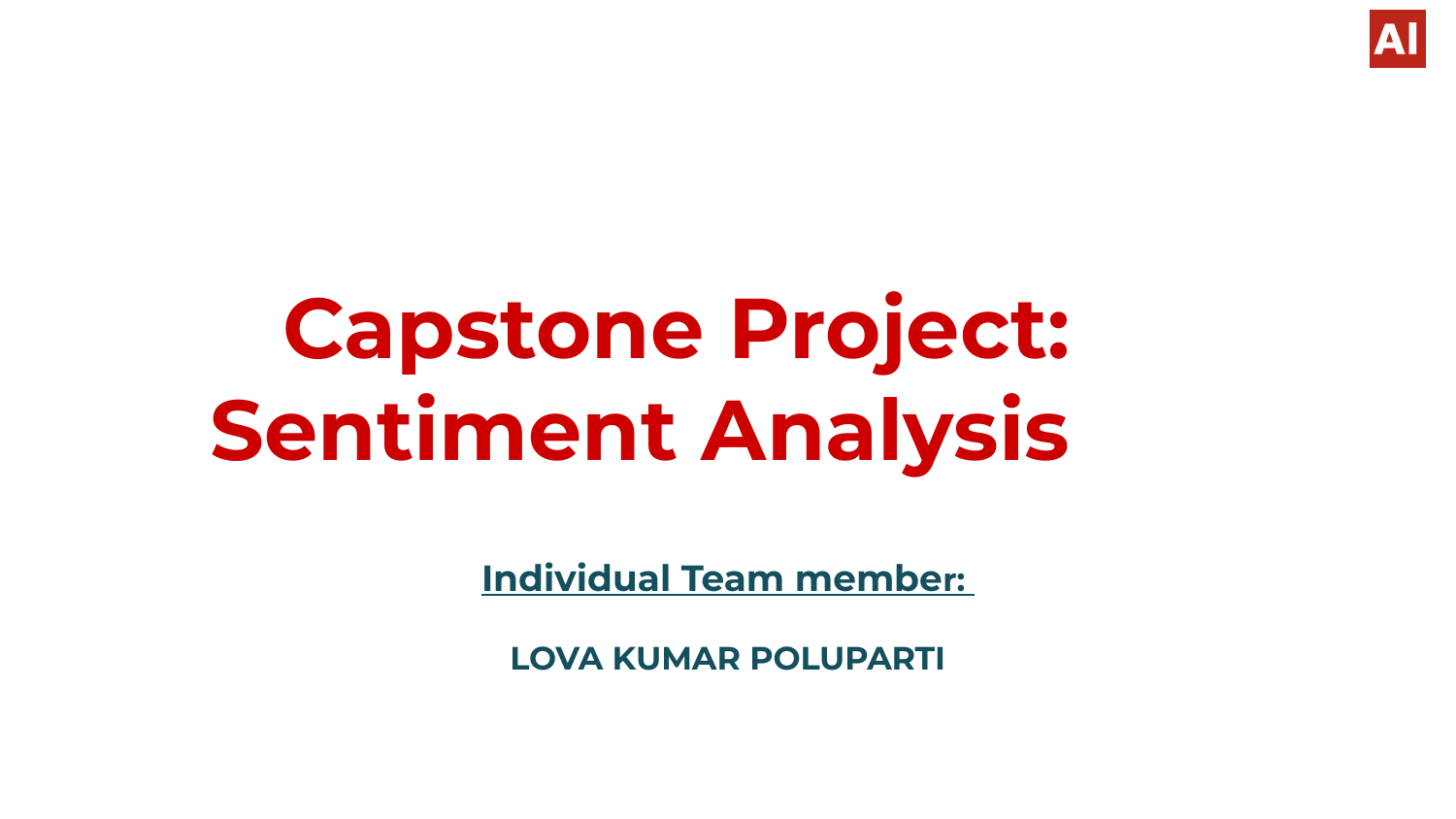

# Capstone Project: Sentiment Analysis

Individual Team member:

LOVA KUMAR POLUPARTI